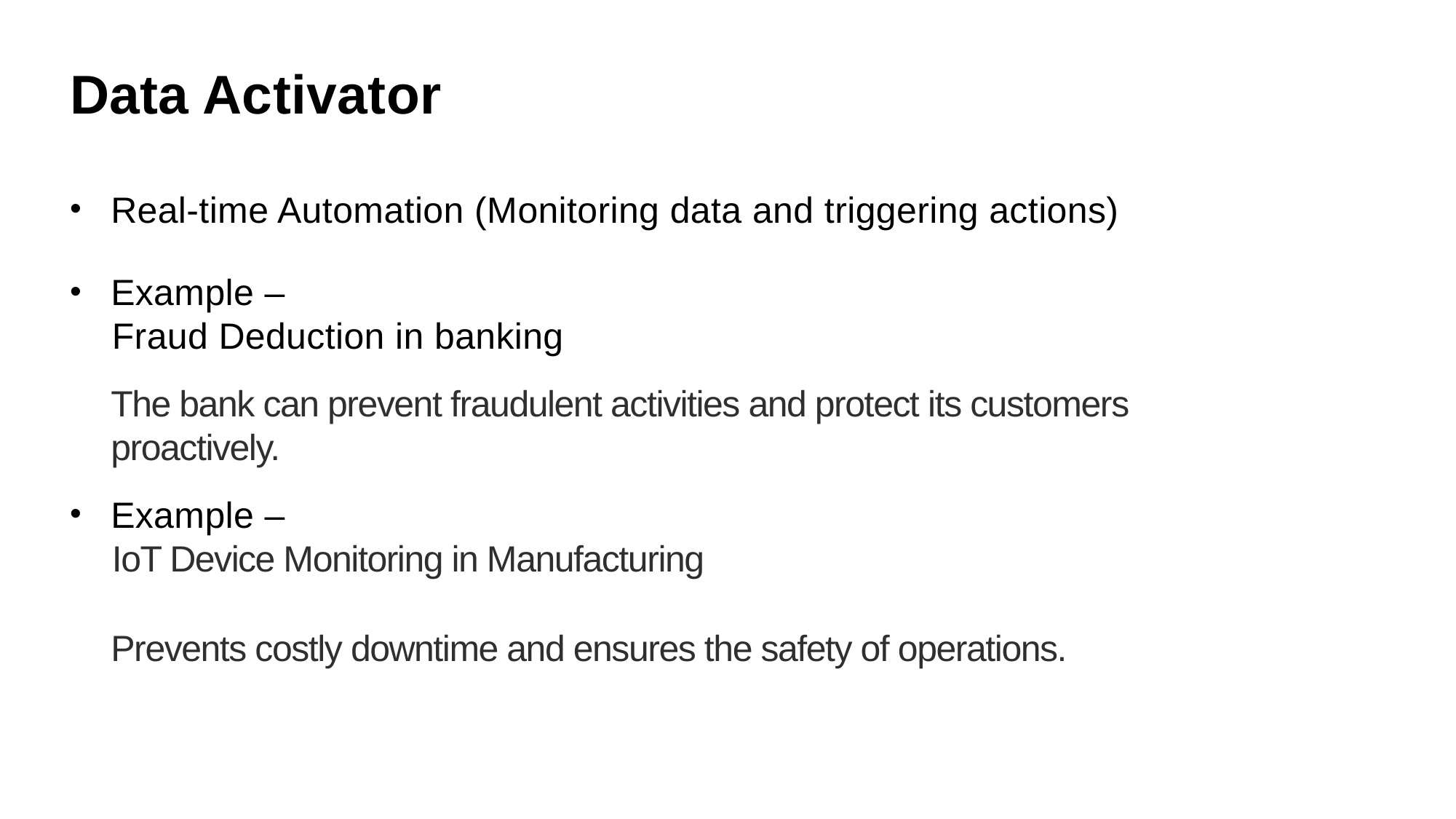

Data Activator
Real-time Automation (Monitoring data and triggering actions)
Example –
    Fraud Deduction in banking
The bank can prevent fraudulent activities and protect its customers proactively.
Example –
    IoT Device Monitoring in Manufacturing
Prevents costly downtime and ensures the safety of operations.